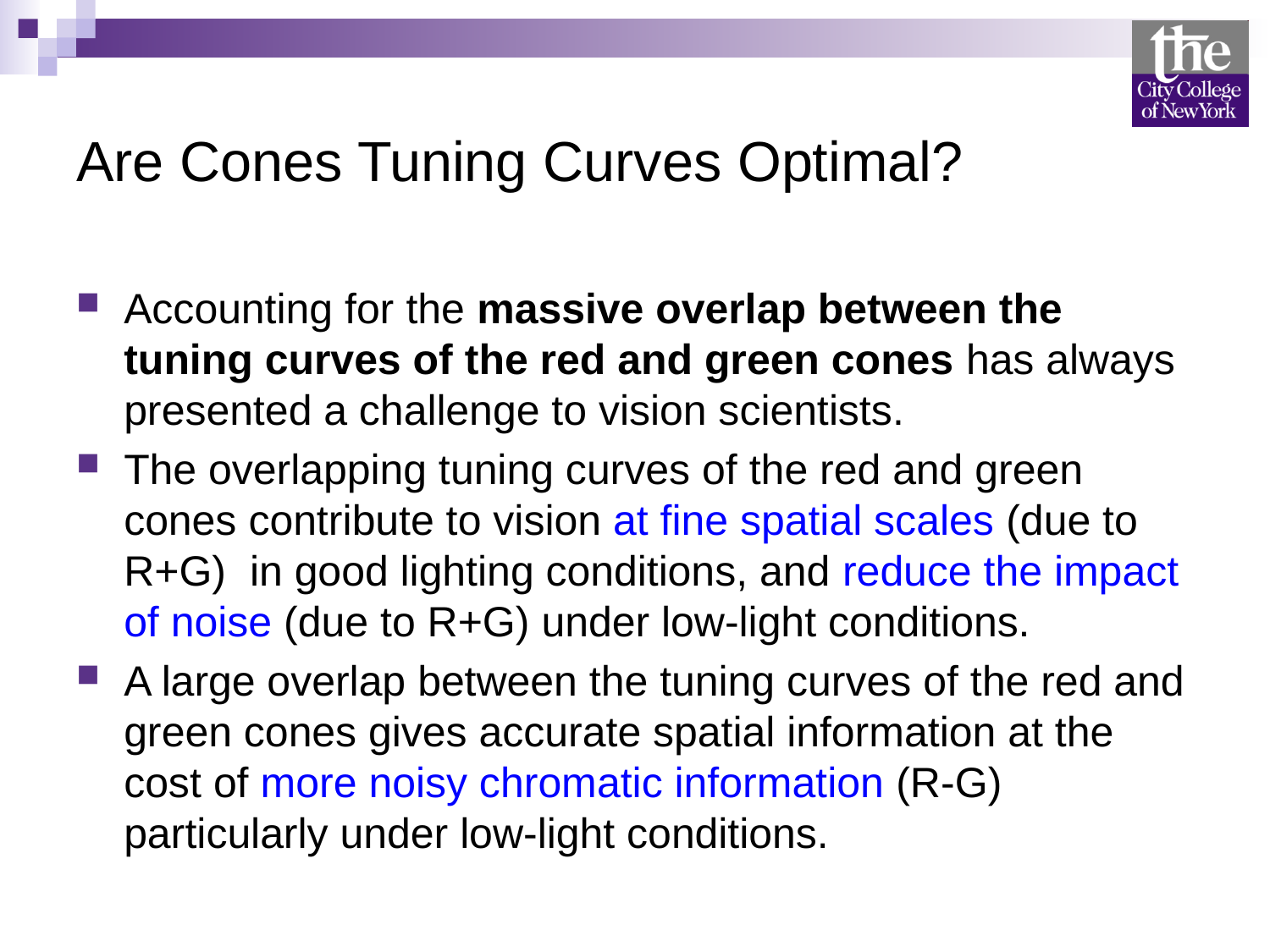

# Are Cones Tuning Curves Optimal?
Accounting for the massive overlap between the tuning curves of the red and green cones has always presented a challenge to vision scientists.
The overlapping tuning curves of the red and green cones contribute to vision at fine spatial scales (due to R+G)  in good lighting conditions, and reduce the impact of noise (due to R+G) under low-light conditions.
A large overlap between the tuning curves of the red and green cones gives accurate spatial information at the cost of more noisy chromatic information (R-G) particularly under low-light conditions.